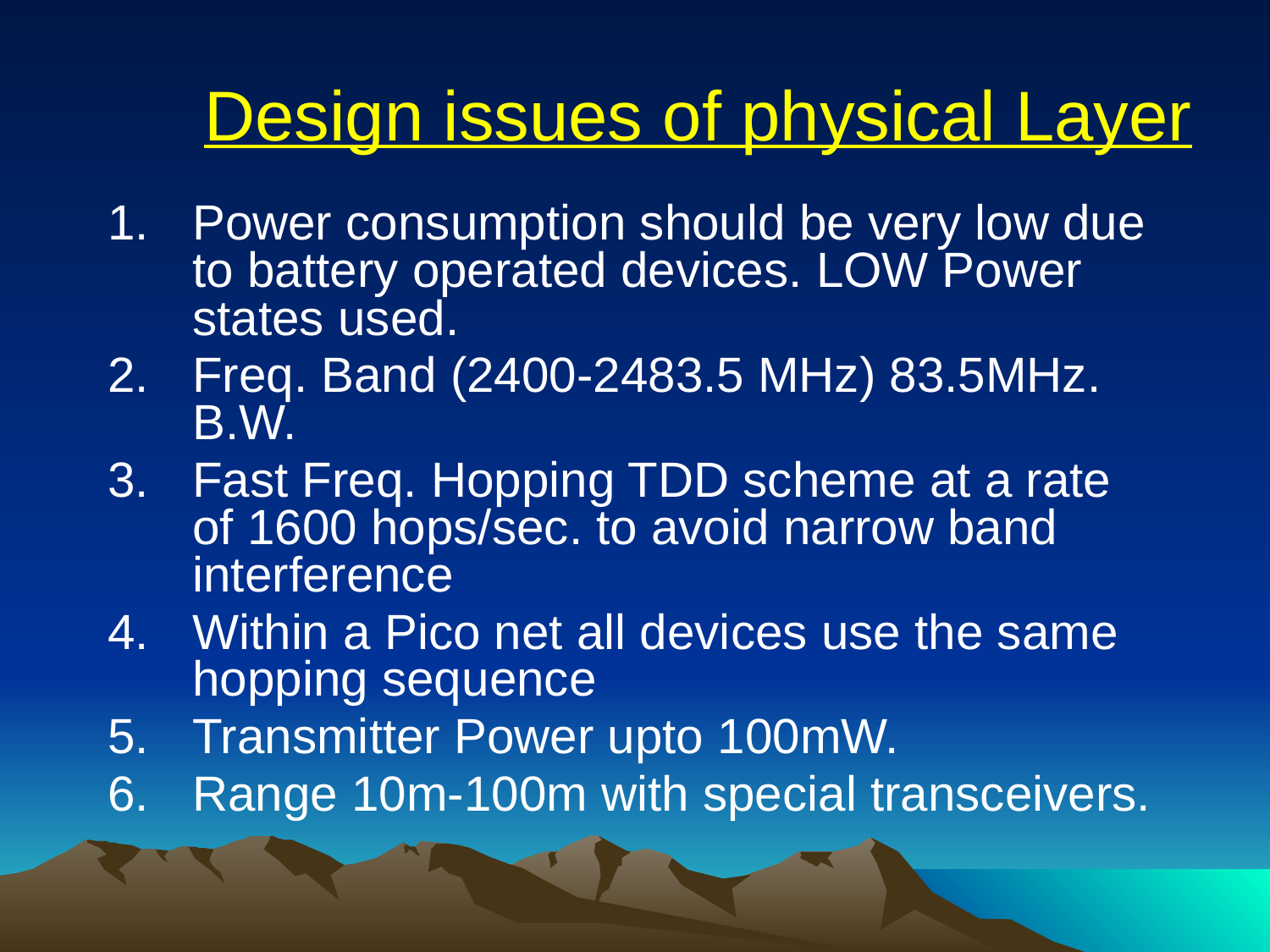

# Design issues of physical Layer
1.	Power consumption should be very low due to battery operated devices. LOW Power states used.
2.	Freq. Band (2400-2483.5 MHz) 83.5MHz. B.W.
3.	Fast Freq. Hopping TDD scheme at a rate of 1600 hops/sec. to avoid narrow band interference
4.	Within a Pico net all devices use the same hopping sequence
5.	Transmitter Power upto 100mW.
6.	Range 10m-100m with special transceivers.